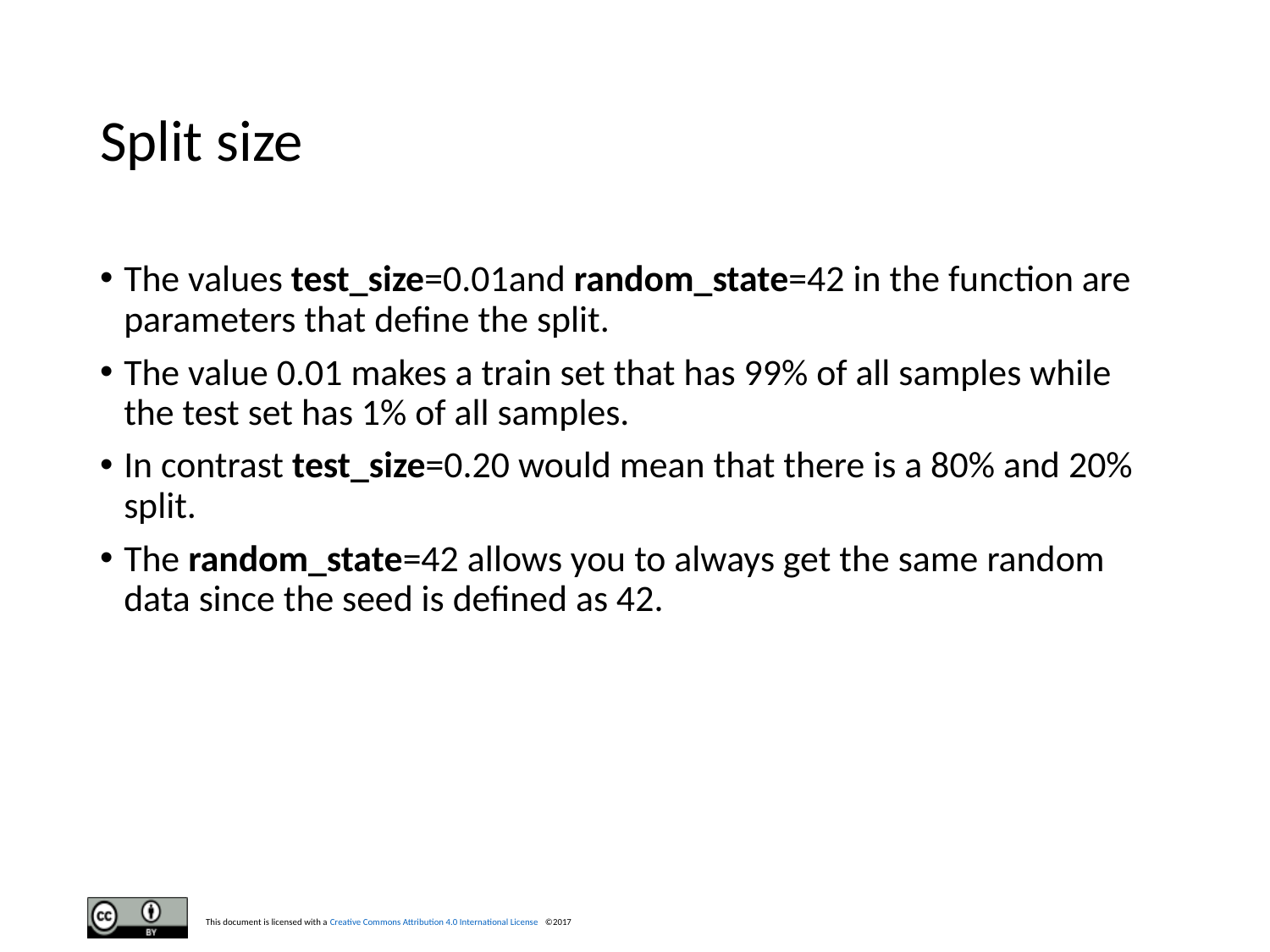

# Split size
The values test_size=0.01and random_state=42 in the function are parameters that define the split.
The value 0.01 makes a train set that has 99% of all samples while the test set has 1% of all samples.
In contrast test_size=0.20 would mean that there is a 80% and 20% split.
The random_state=42 allows you to always get the same random data since the seed is defined as 42.